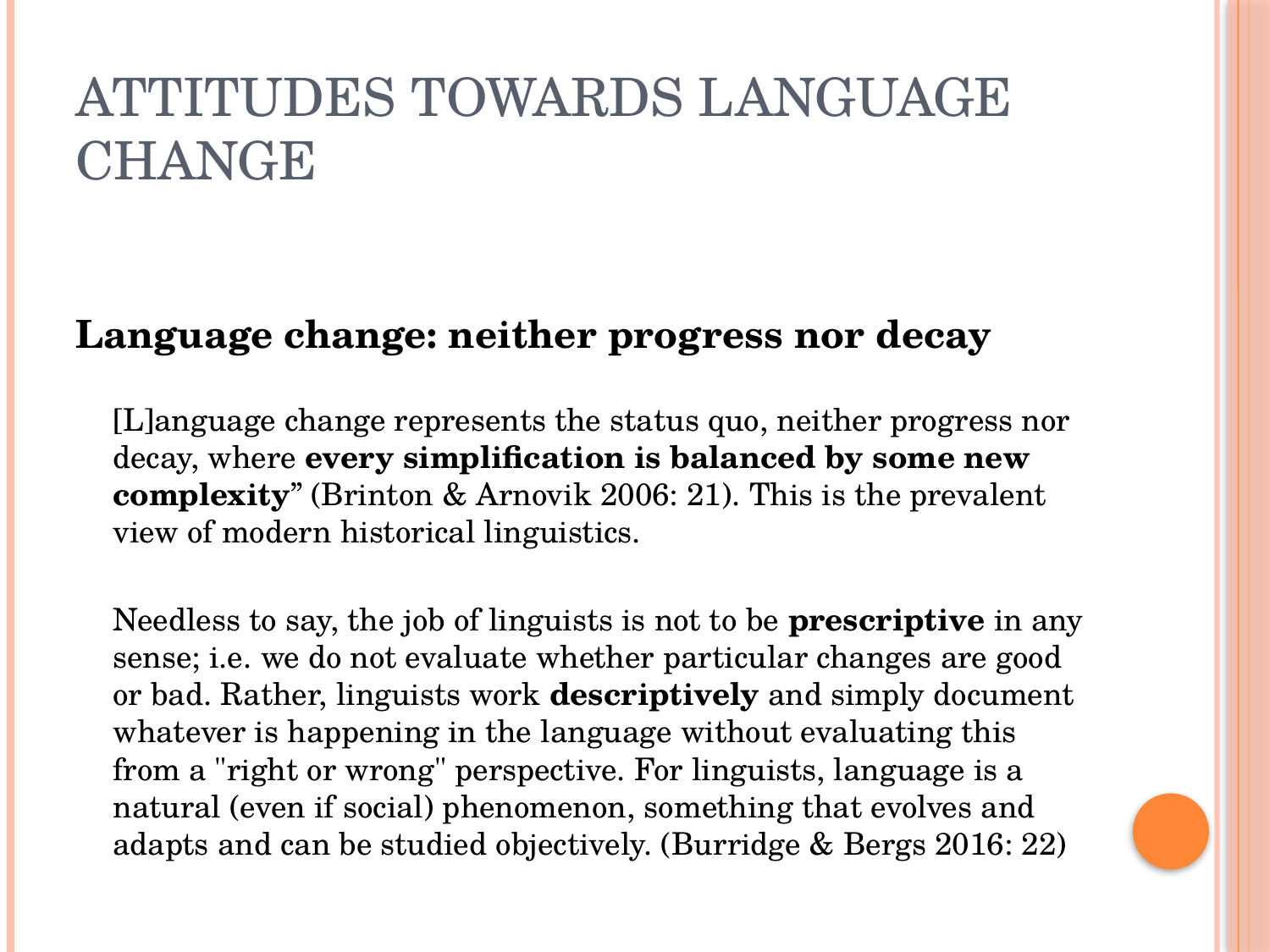

# Attitudes towards language change

Language change: neither progress nor decay

	[L]anguage change represents the status quo, neither progress nor decay, where every simplification is balanced by some new complexity” (Brinton & Arnovik 2006: 21). This is the prevalent view of modern historical linguistics.

	Needless to say, the job of linguists is not to be prescriptive in any sense; i.e. we do not evaluate whether particular changes are good or bad. Rather, linguists work descriptively and simply document whatever is happening in the language without evaluating this from a "right or wrong" perspective. For linguists, language is a natural (even if social) phenomenon, something that evolves and adapts and can be studied objectively. (Burridge & Bergs 2016: 22)